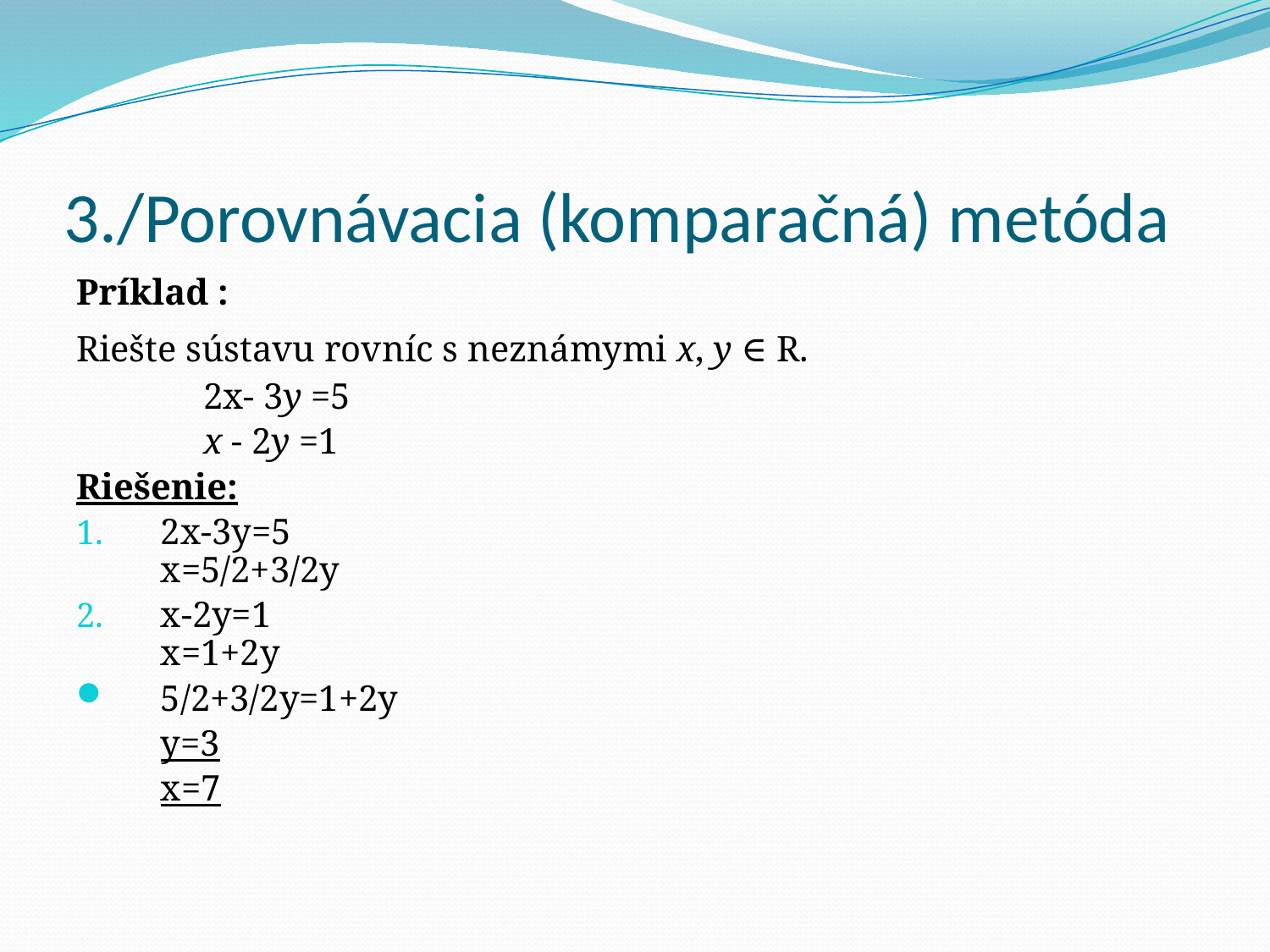

# 3./Porovnávacia (komparačná) metóda
Príklad :
Riešte sústavu rovníc s neznámymi x, y ∈ R.
	2x- 3y =5
	x - 2y =1
Riešenie:
2x-3y=5
x=5/2+3/2y
x-2y=1
x=1+2y
5/2+3/2y=1+2y
	y=3
	x=7